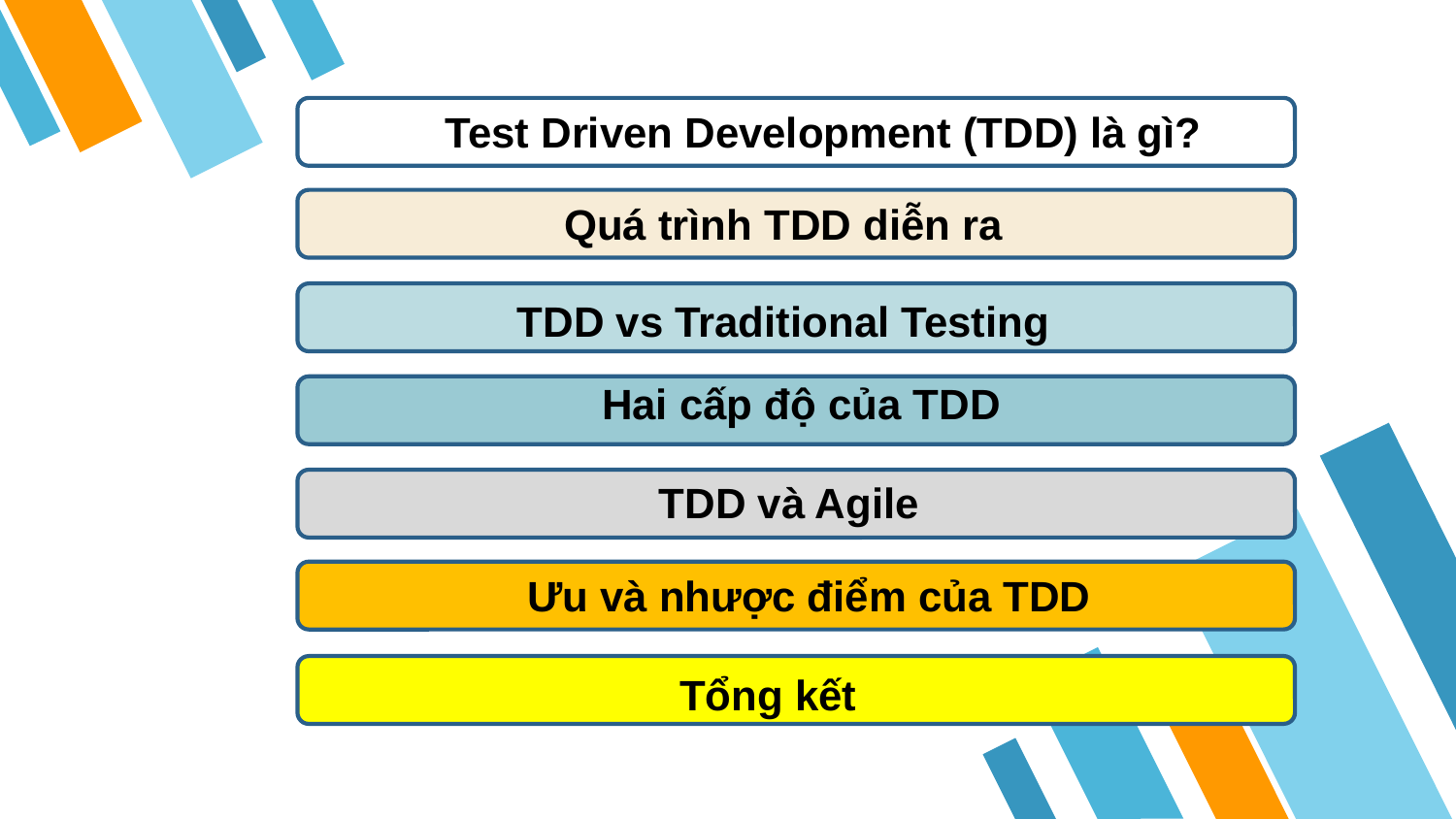

Test Driven Development (TDD) là gì?

Quá trình TDD diễn ra

TDD vs Traditional Testing

Hai cấp độ của TDD

TDD và Agile

Ưu và nhược điểm của TDD

Tổng kết